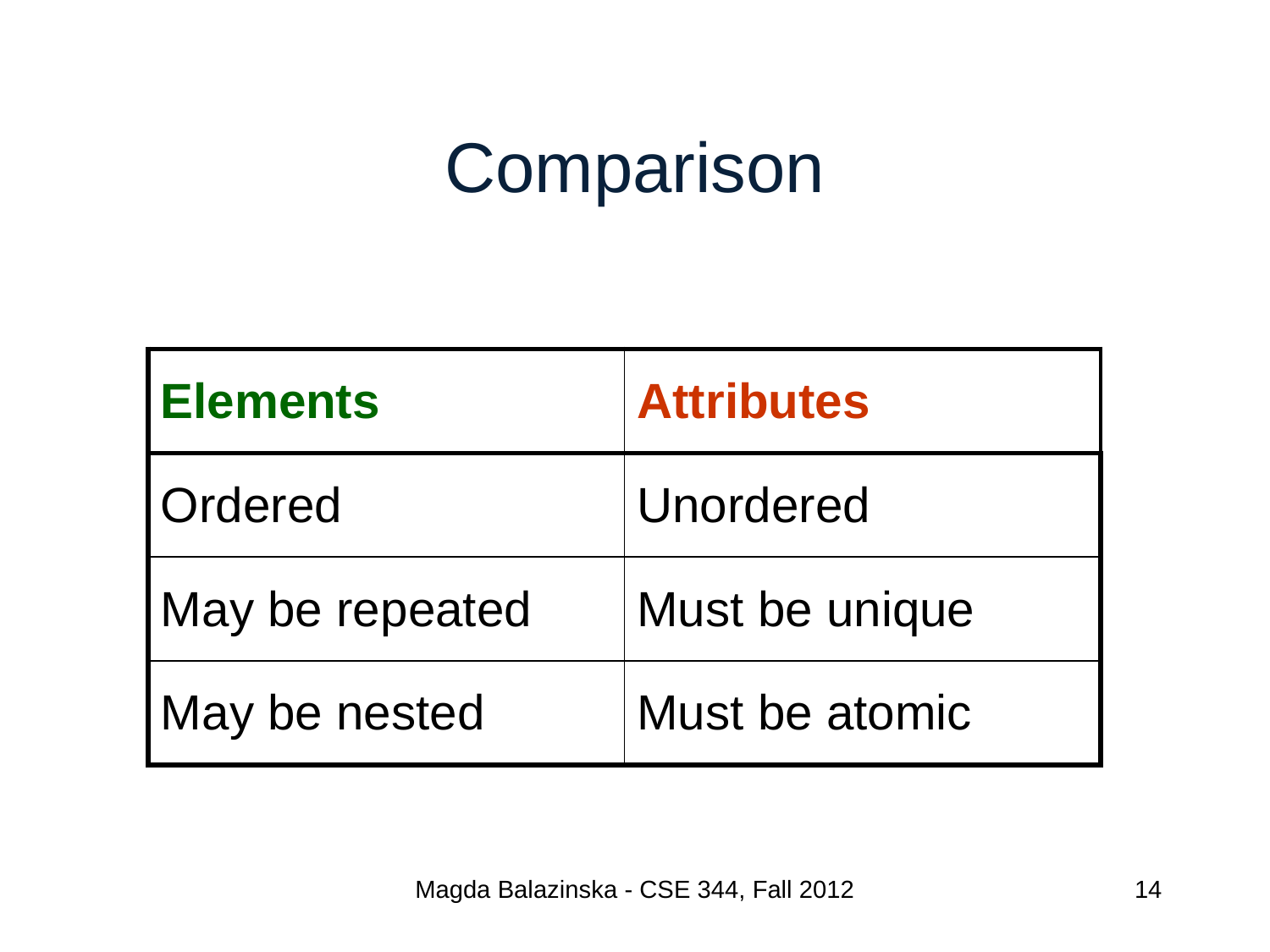

# Comparison
| Elements | Attributes |
| --- | --- |
| Ordered | Unordered |
| May be repeated | Must be unique |
| May be nested | Must be atomic |
Magda Balazinska - CSE 344, Fall 2012
14